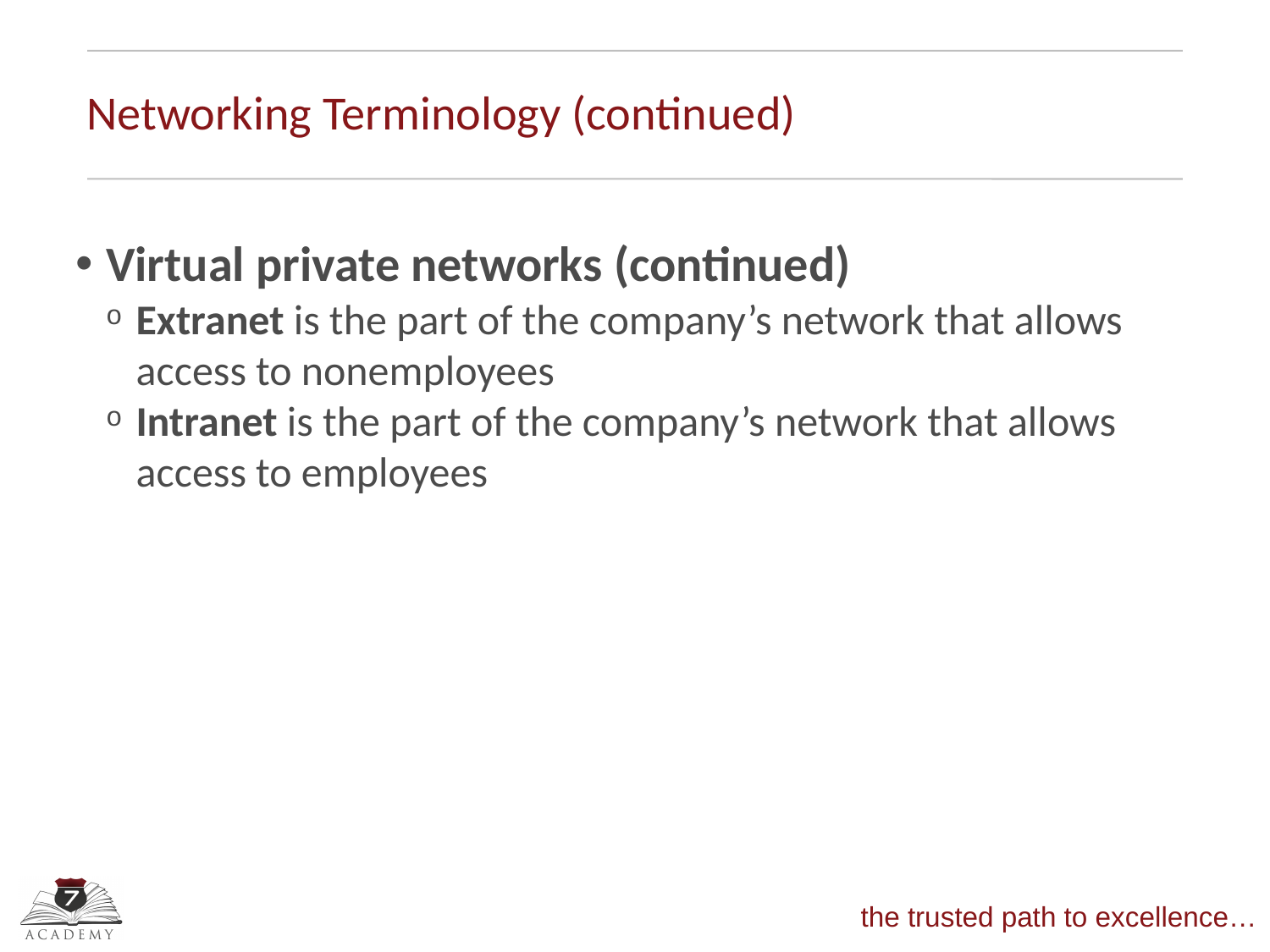

Networking Terminology (continued)
Virtual private networks (continued)
Extranet is the part of the company’s network that allows access to nonemployees
Intranet is the part of the company’s network that allows access to employees